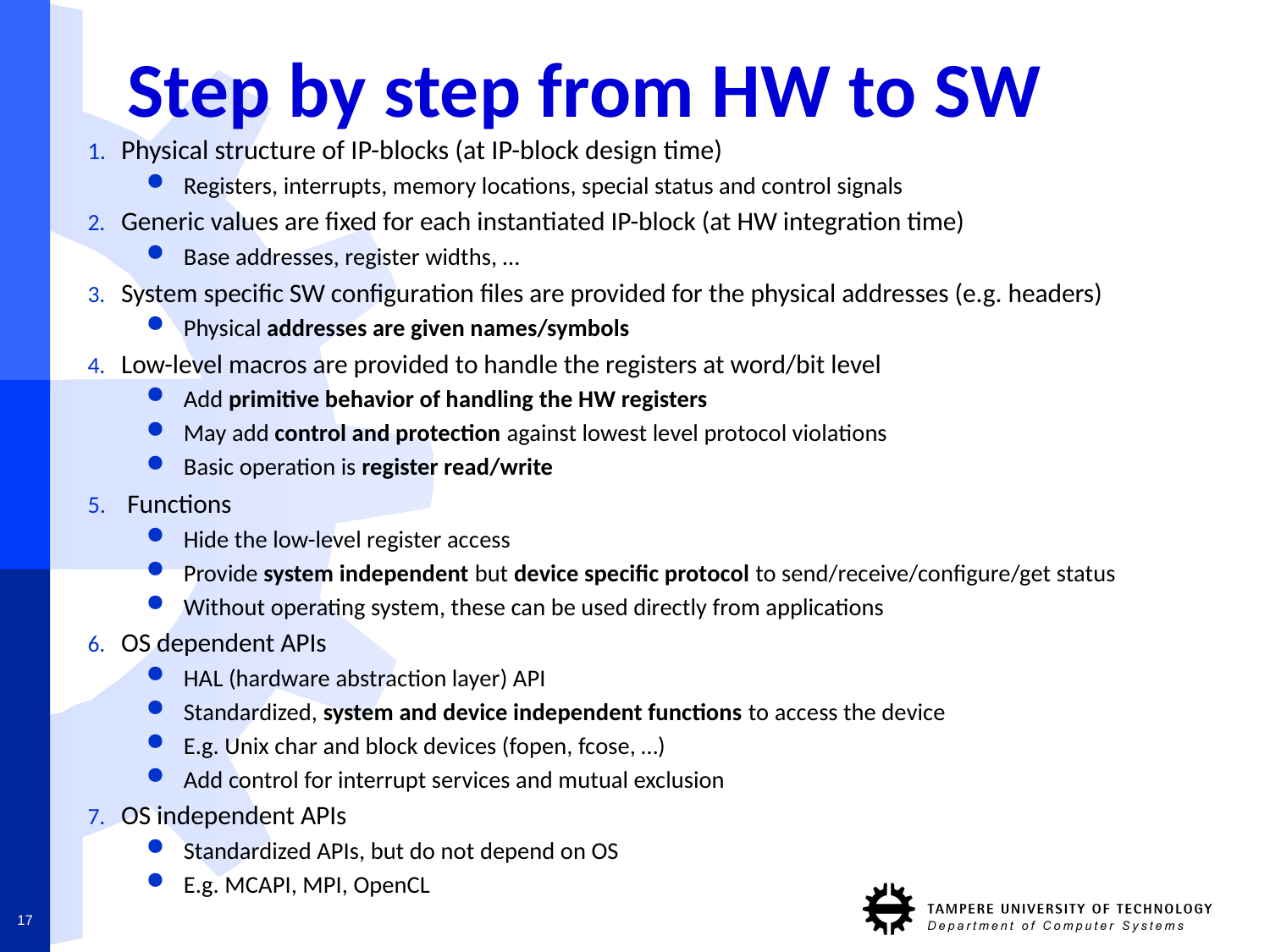

# Step by step from HW to SW
Physical structure of IP-blocks (at IP-block design time)
Registers, interrupts, memory locations, special status and control signals
Generic values are fixed for each instantiated IP-block (at HW integration time)
Base addresses, register widths, …
System specific SW configuration files are provided for the physical addresses (e.g. headers)
Physical addresses are given names/symbols
Low-level macros are provided to handle the registers at word/bit level
Add primitive behavior of handling the HW registers
May add control and protection against lowest level protocol violations
Basic operation is register read/write
 Functions
Hide the low-level register access
Provide system independent but device specific protocol to send/receive/configure/get status
Without operating system, these can be used directly from applications
OS dependent APIs
HAL (hardware abstraction layer) API
Standardized, system and device independent functions to access the device
E.g. Unix char and block devices (fopen, fcose, …)
Add control for interrupt services and mutual exclusion
OS independent APIs
Standardized APIs, but do not depend on OS
E.g. MCAPI, MPI, OpenCL

17